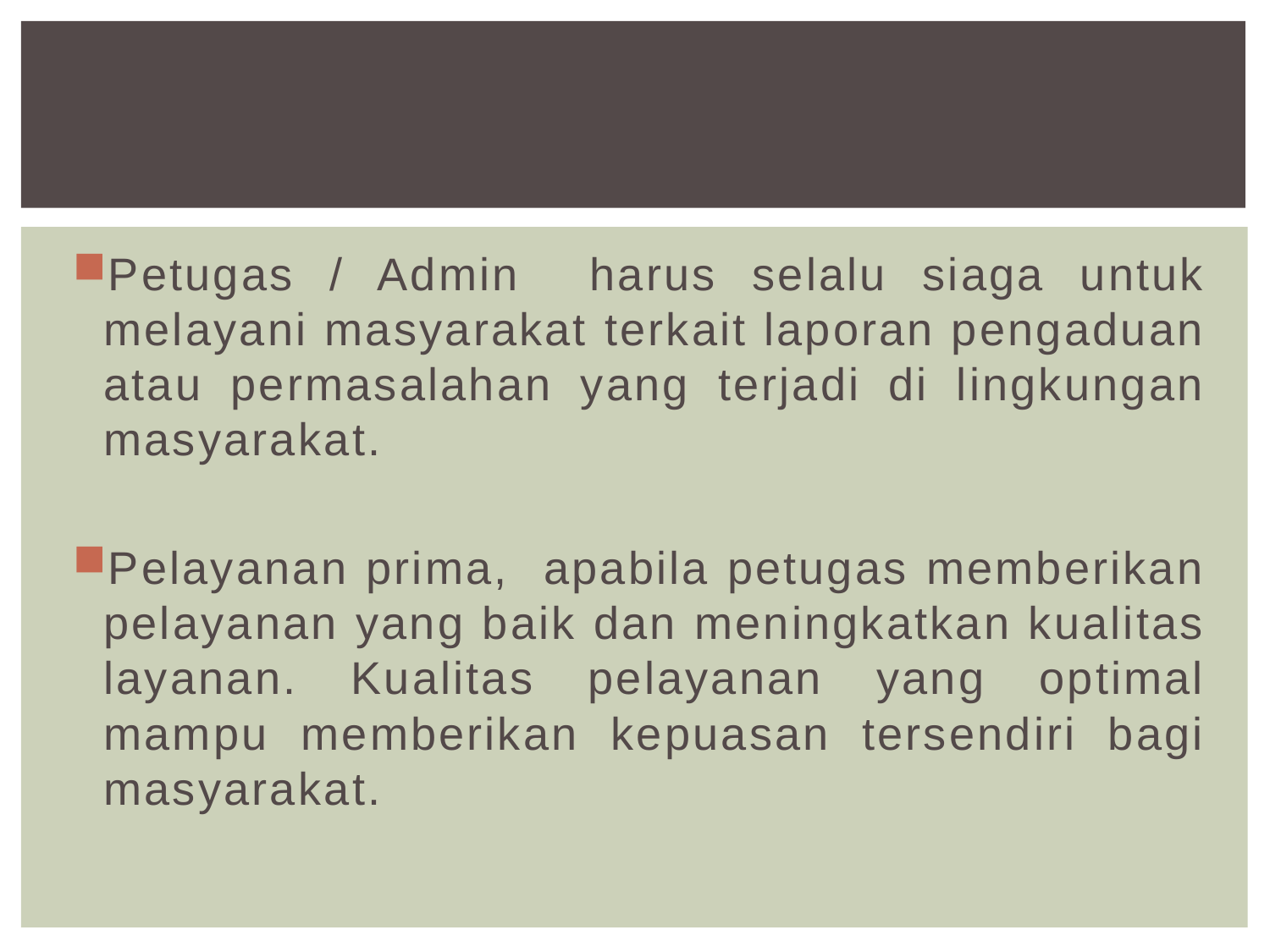

Petugas / Admin  harus selalu siaga untuk melayani masyarakat terkait laporan pengaduan atau permasalahan yang terjadi di lingkungan masyarakat.

Pelayanan prima,  apabila petugas memberikan pelayanan yang baik dan meningkatkan kualitas layanan. Kualitas pelayanan yang optimal mampu memberikan kepuasan tersendiri bagi masyarakat.